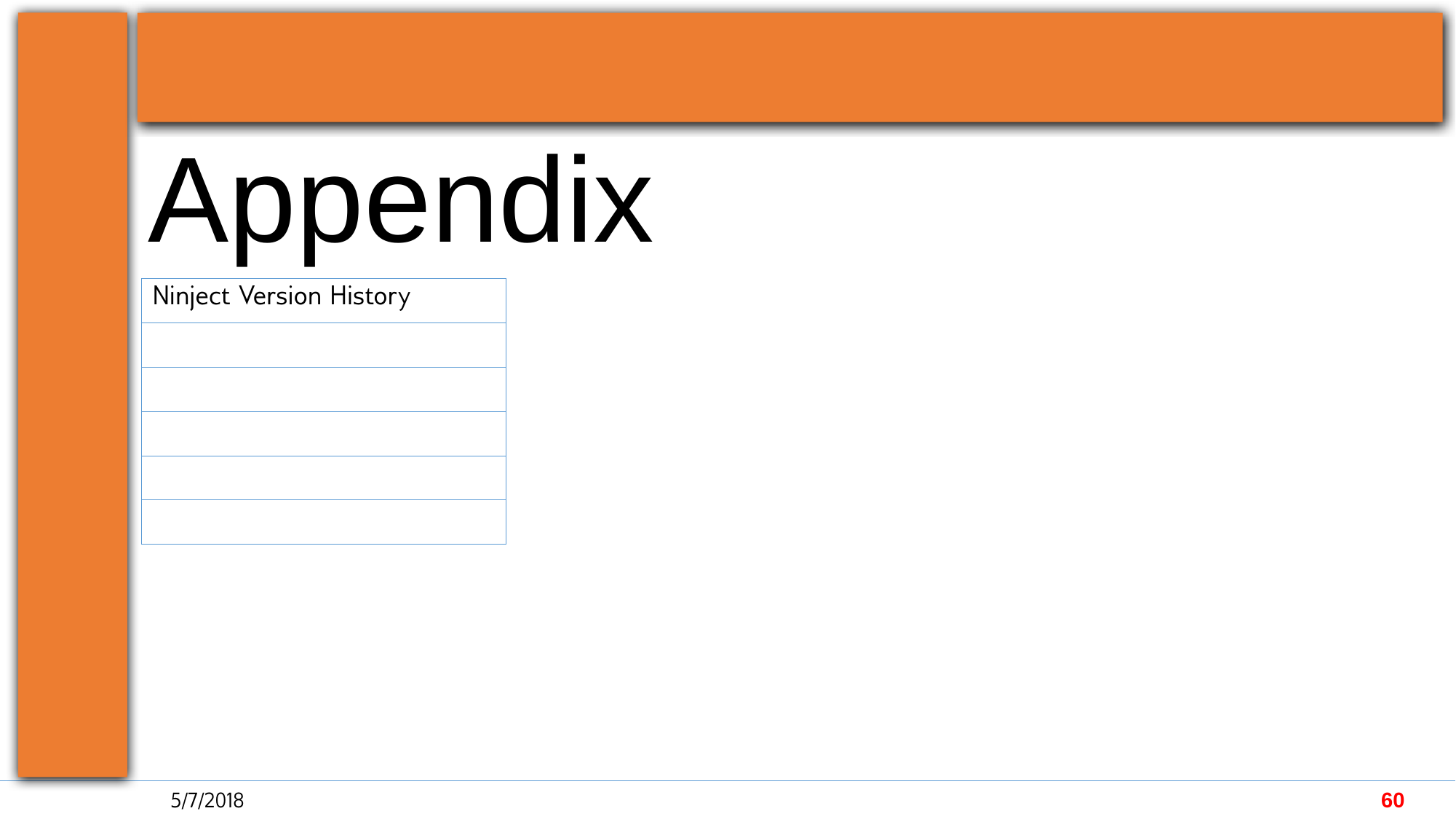

| Ninject Version History |
| --- |
|  |
|  |
|  |
|  |
|  |
5/7/2018
60